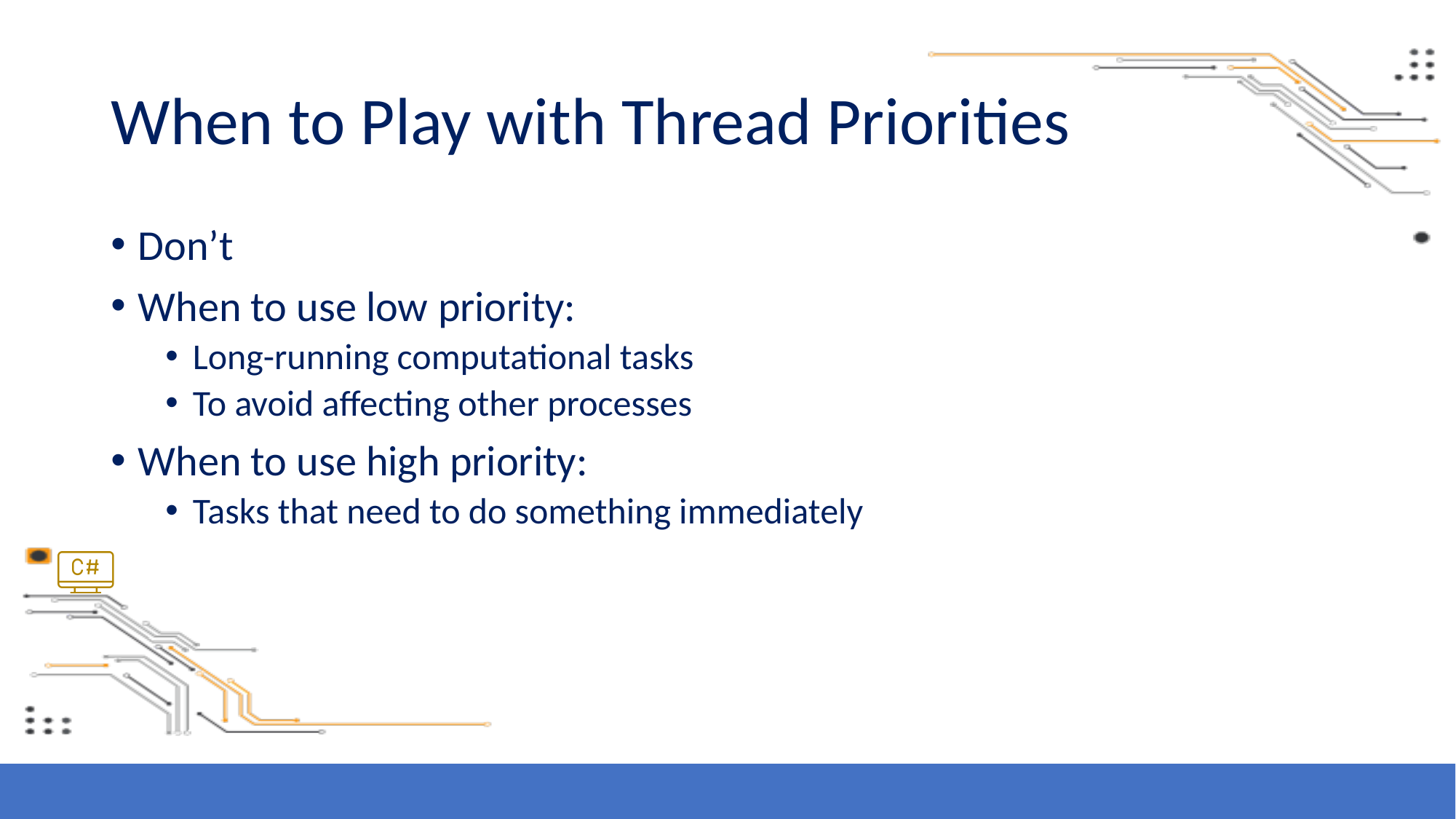

# When to Play with Thread Priorities
Don’t
When to use low priority:
Long-running computational tasks
To avoid affecting other processes
When to use high priority:
Tasks that need to do something immediately